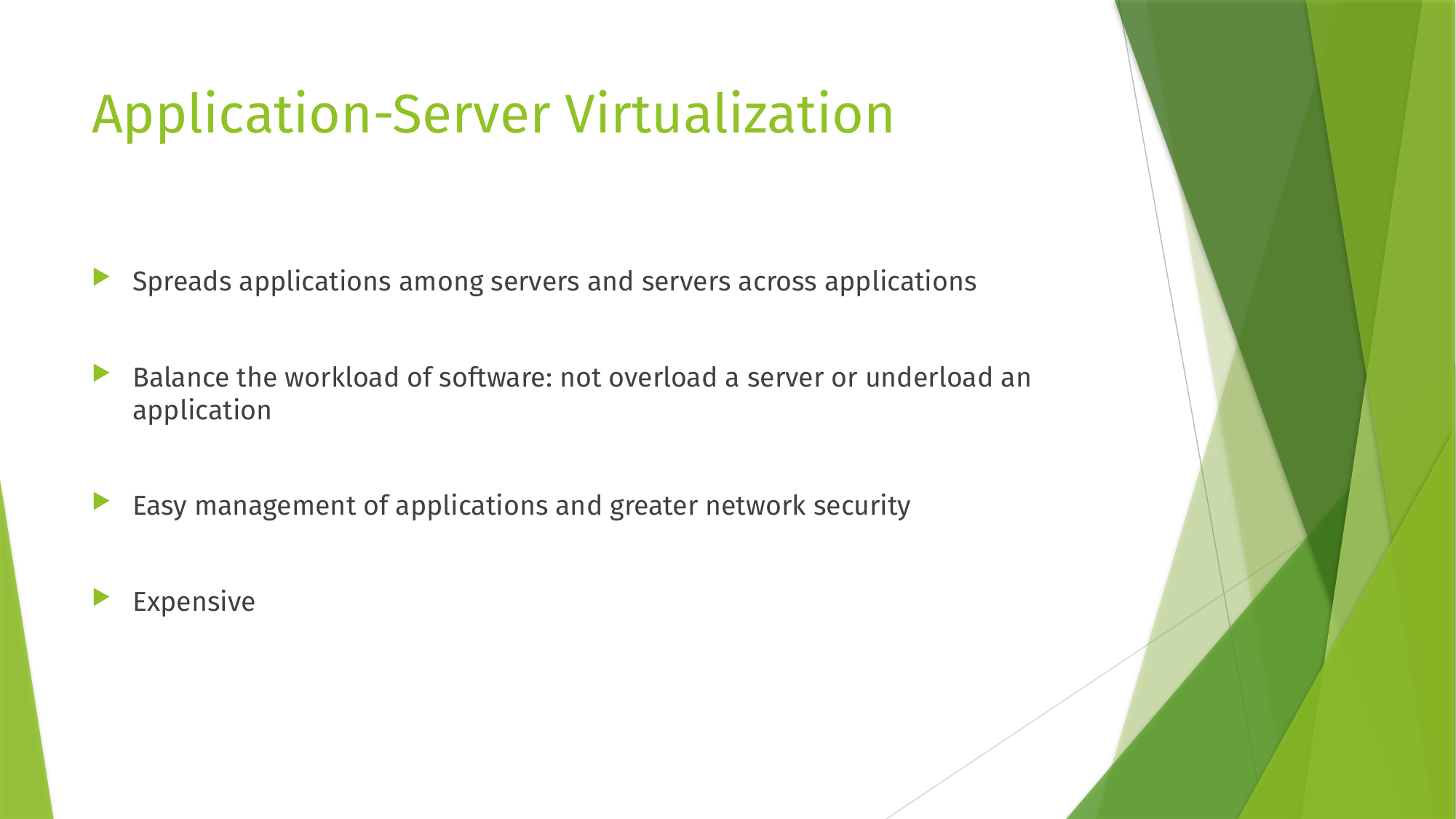

# Application-Server Virtualization
Spreads applications among servers and servers across applications

Balance the workload of software: not overload a server or underload an application

Easy management of applications and greater network security

Expensive